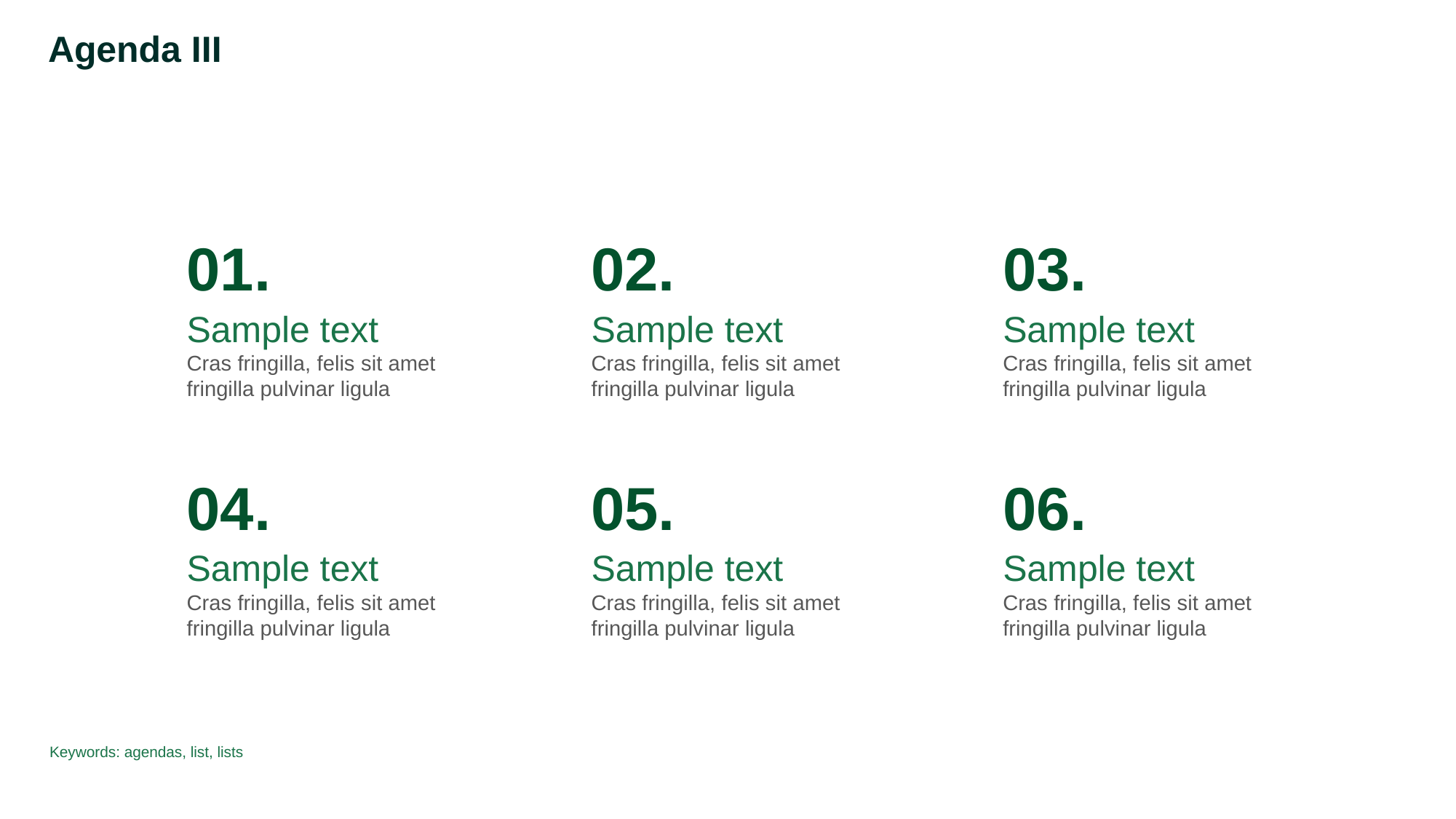

# Agenda III
01.
02.
03.
Sample text
Cras fringilla, felis sit amet
fringilla pulvinar ligula
Sample text
Cras fringilla, felis sit amet
fringilla pulvinar ligula
Sample text
Cras fringilla, felis sit amet
fringilla pulvinar ligula
04.
05.
06.
Sample text
Cras fringilla, felis sit amet
fringilla pulvinar ligula
Sample text
Cras fringilla, felis sit amet
fringilla pulvinar ligula
Sample text
Cras fringilla, felis sit amet
fringilla pulvinar ligula
Keywords: agendas, list, lists